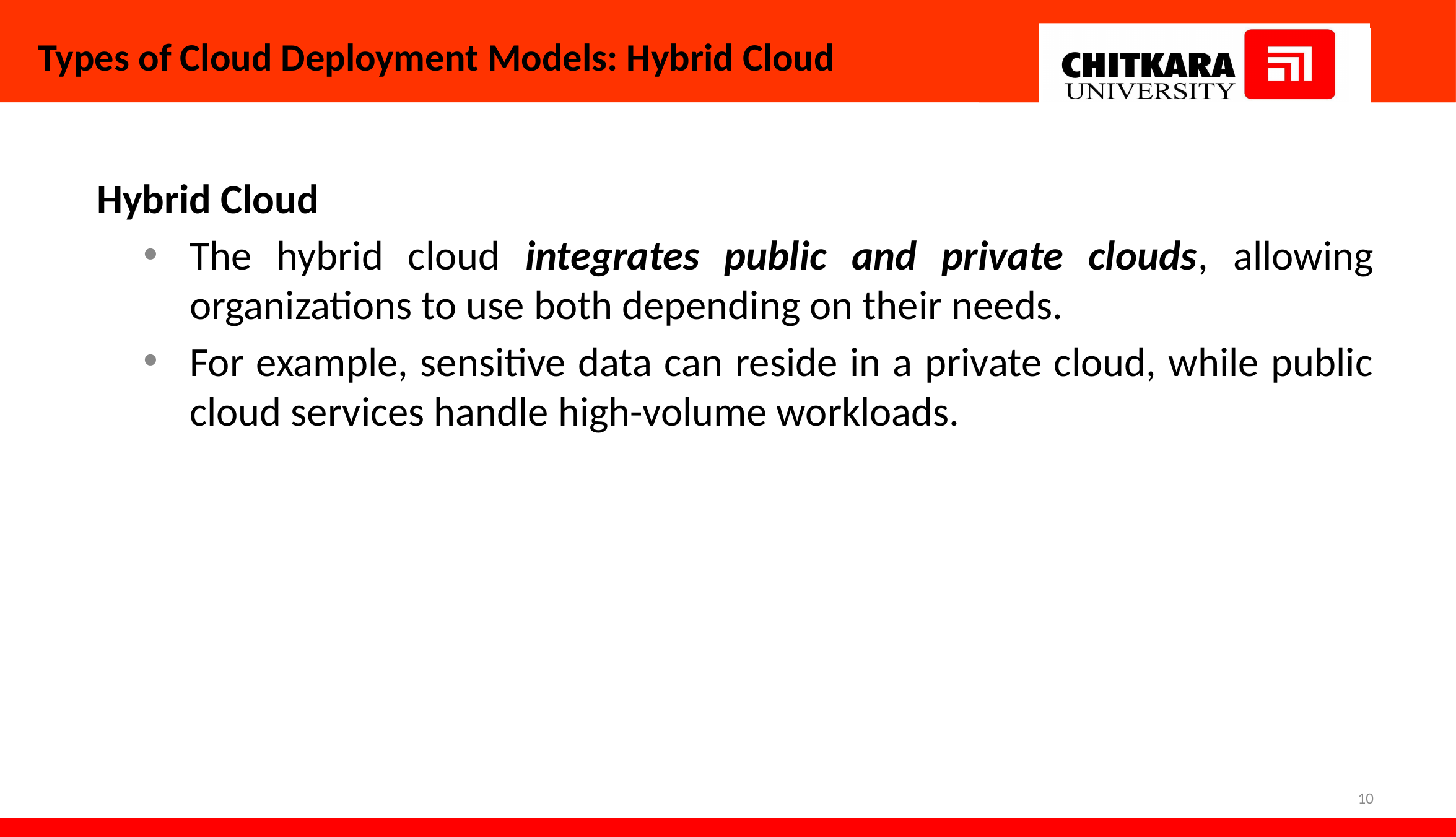

# Types of Cloud Deployment Models: Hybrid Cloud
Hybrid Cloud
The hybrid cloud integrates public and private clouds, allowing organizations to use both depending on their needs.
For example, sensitive data can reside in a private cloud, while public cloud services handle high-volume workloads.

10